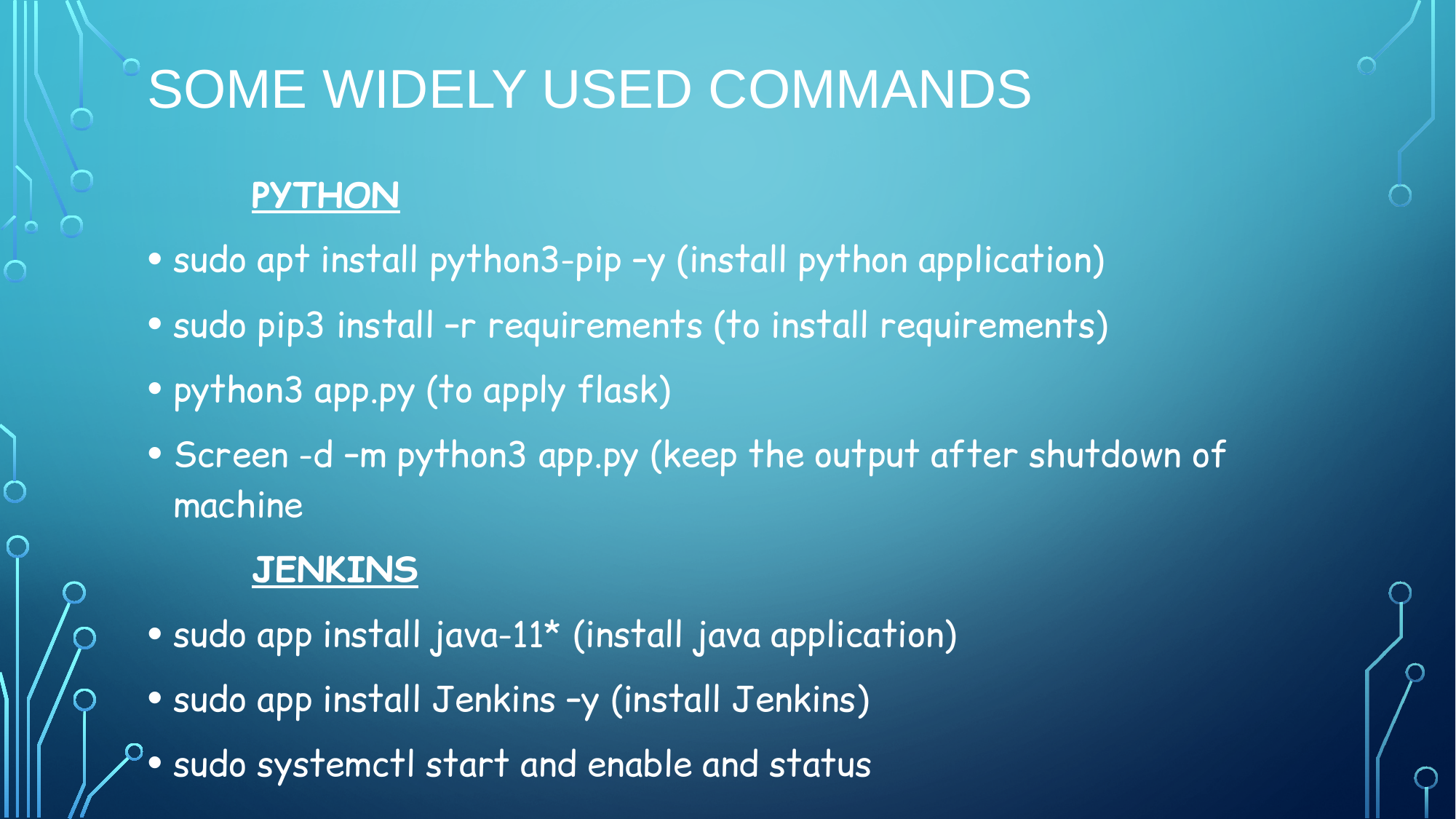

# SOME WIDELY USED COMMANDS
			PYTHON
sudo apt install python3-pip –y (install python application)
sudo pip3 install –r requirements (to install requirements)
python3 app.py (to apply flask)
Screen -d –m python3 app.py (keep the output after shutdown of machine
			JENKINS
sudo app install java-11* (install java application)
sudo app install Jenkins –y (install Jenkins)
sudo systemctl start and enable and status